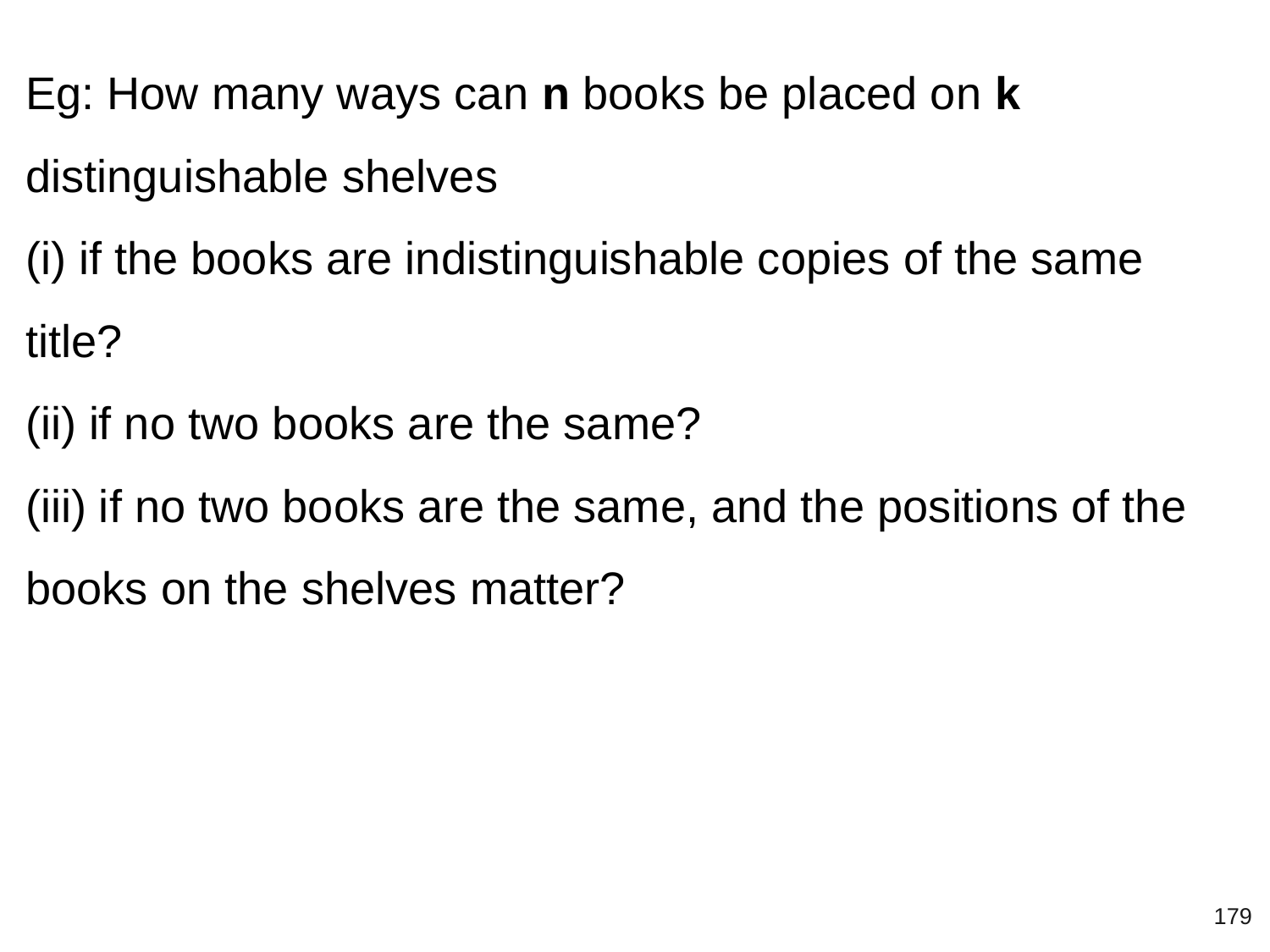

Eg: How many ways can n books be placed on k distinguishable shelves
(i) if the books are indistinguishable copies of the same title?
(ii) if no two books are the same?
(iii) if no two books are the same, and the positions of the books on the shelves matter?
179